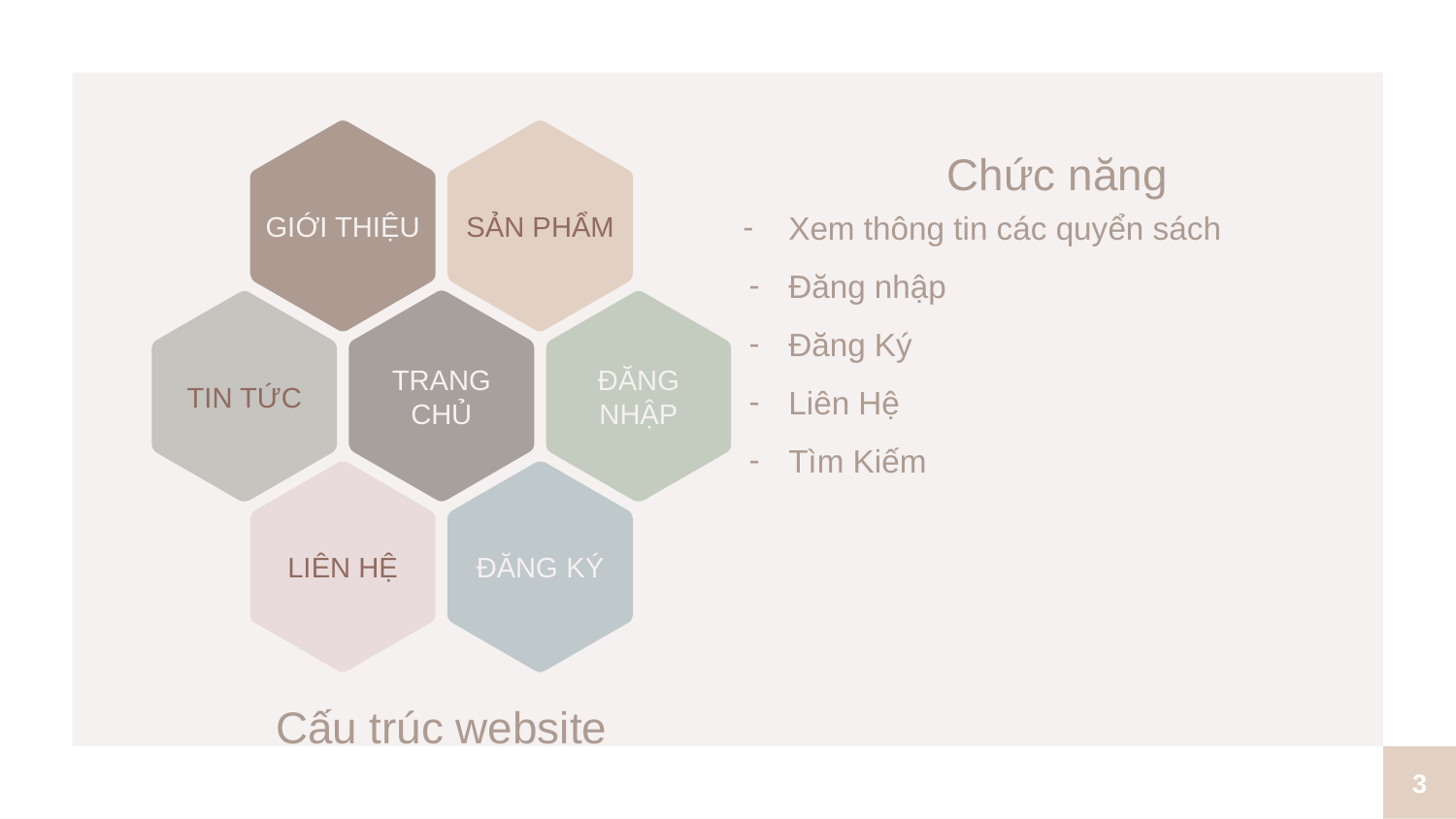

Chức năng

GIỚI THIỆU
SẢN PHẨM
TIN TỨC
ĐĂNG NHẬP
LIÊN HỆ
ĐĂNG KÝ
TRANG CHỦ
Xem thông tin các quyển sách
Đăng nhập
Đăng Ký
Liên Hệ
Tìm Kiếm
Cấu trúc website
3